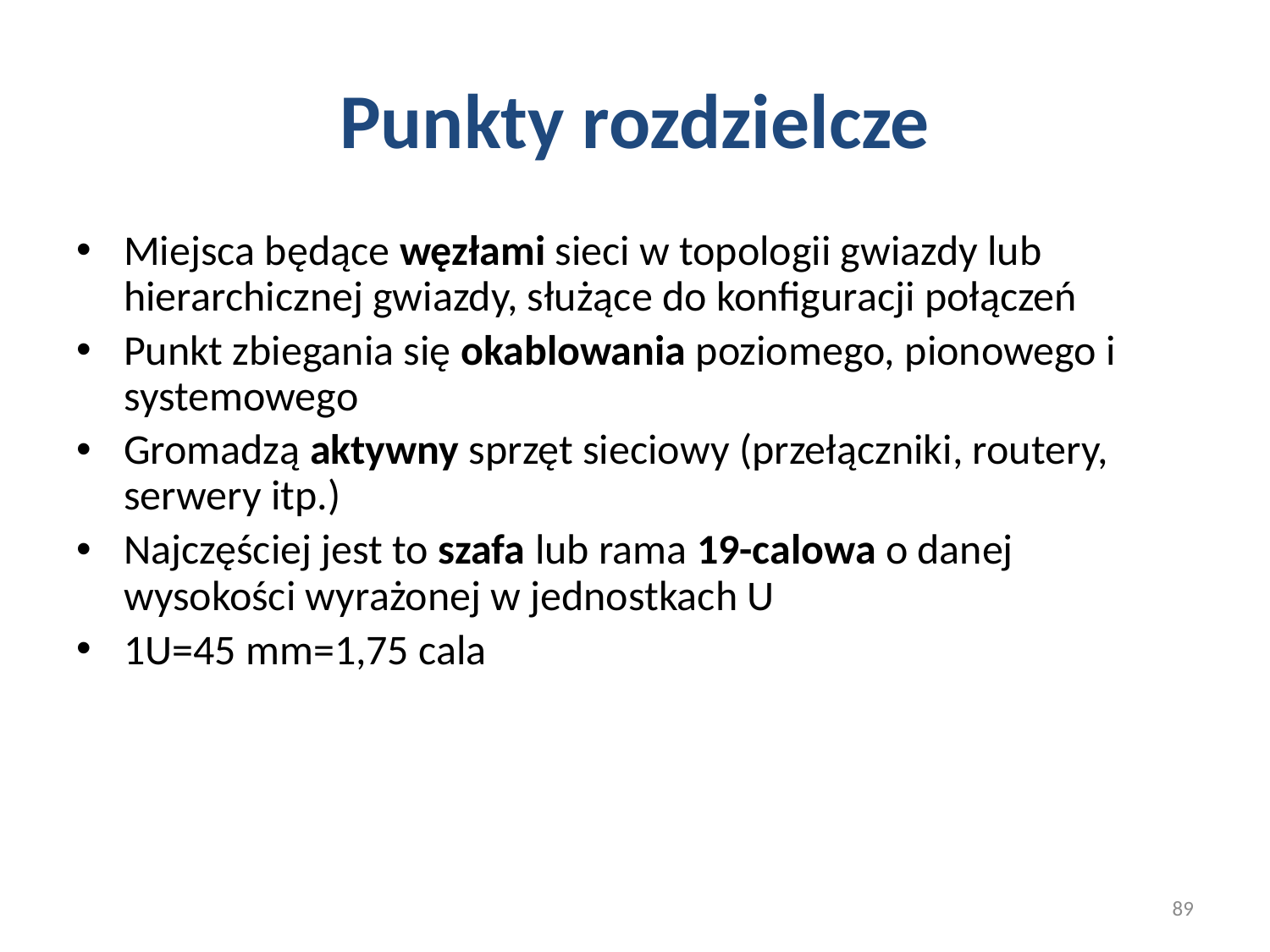

# Punkty rozdzielcze
Miejsca będące węzłami sieci w topologii gwiazdy lub hierarchicznej gwiazdy, służące do konfiguracji połączeń
Punkt zbiegania się okablowania poziomego, pionowego i systemowego
Gromadzą aktywny sprzęt sieciowy (przełączniki, routery, serwery itp.)
Najczęściej jest to szafa lub rama 19-calowa o danej wysokości wyrażonej w jednostkach U
1U=45 mm=1,75 cala
89